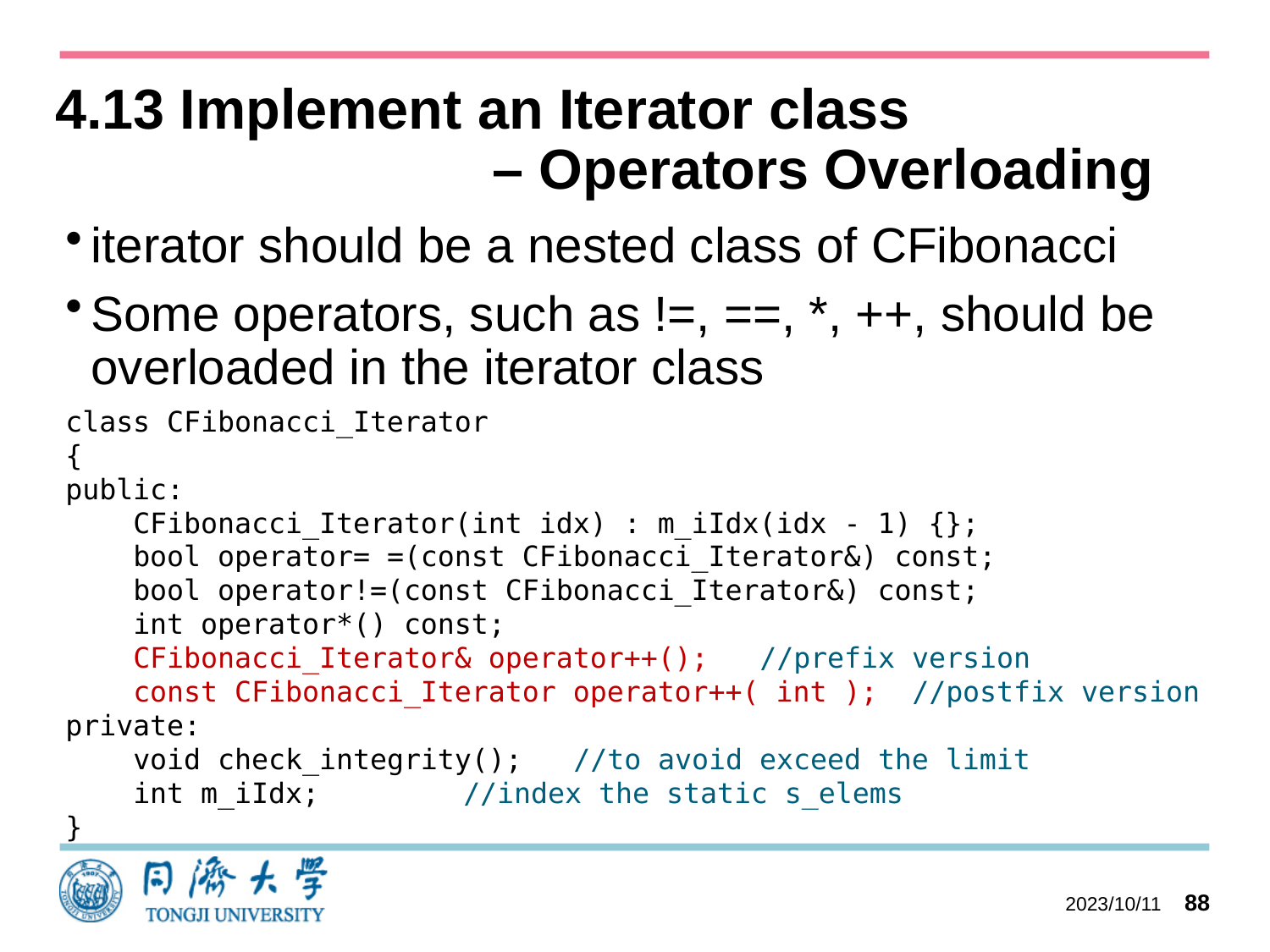

# 4.13 Implement an Iterator class – Operators Overloading
iterator should be a nested class of CFibonacci
Some operators, such as !=, ==, *, ++, should be overloaded in the iterator class
class CFibonacci_Iterator
{
public:
    CFibonacci_Iterator(int idx) : m_iIdx(idx - 1) {};
    bool operator= =(const CFibonacci_Iterator&) const;
    bool operator!=(const CFibonacci_Iterator&) const;
    int operator*() const;
    CFibonacci_Iterator& operator++();   //prefix version
    const CFibonacci_Iterator operator++( int );  //postfix version
private:
    void check_integrity();	//to avoid exceed the limit
    int m_iIdx; 	 //index the static s_elems
}
2023/10/11
88